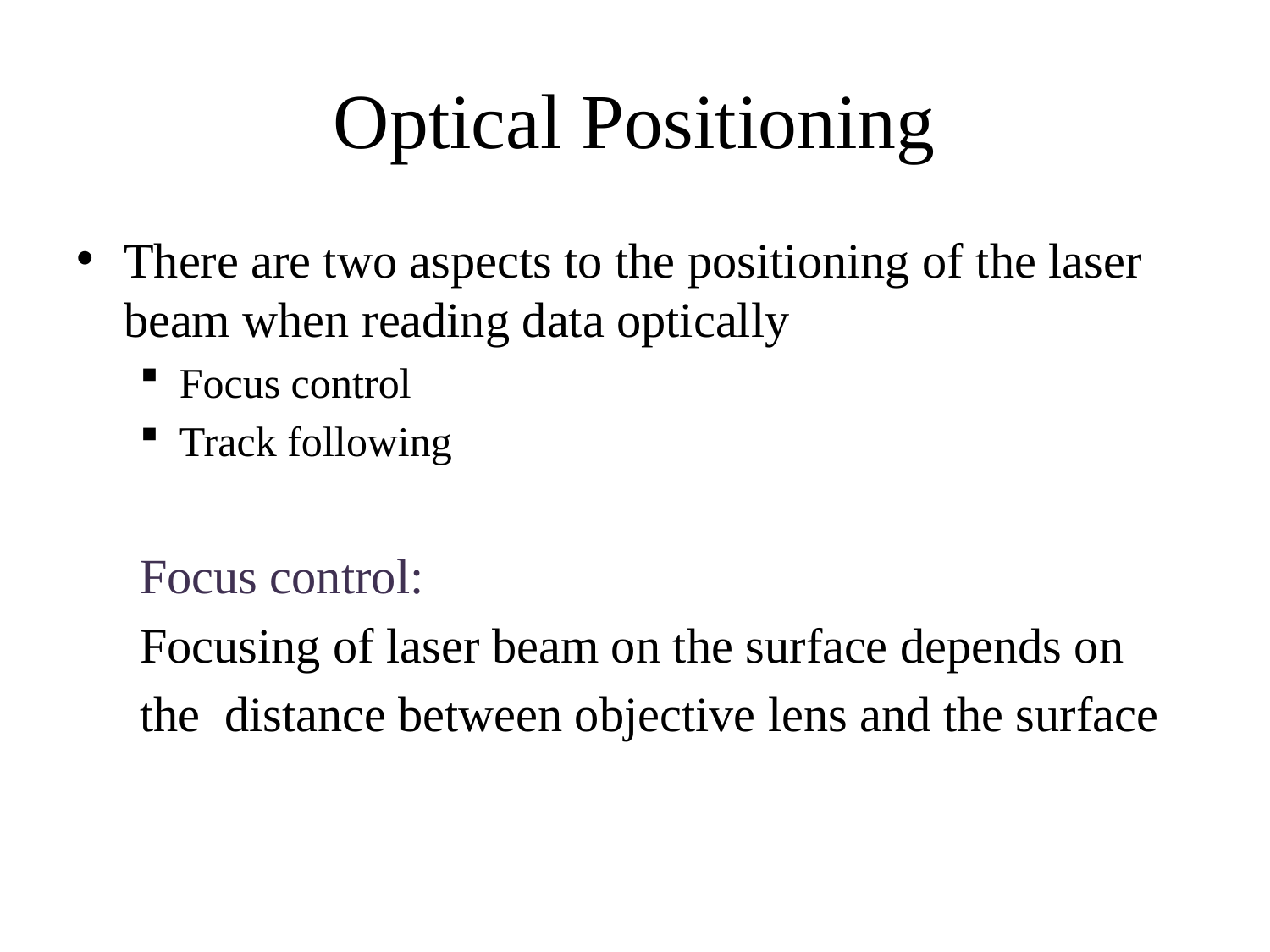

# Optical Positioning
There are two aspects to the positioning of the laser beam when reading data optically
Focus control
Track following

Focus control:
Focusing of laser beam on the surface depends on
the  distance between objective lens and the surface